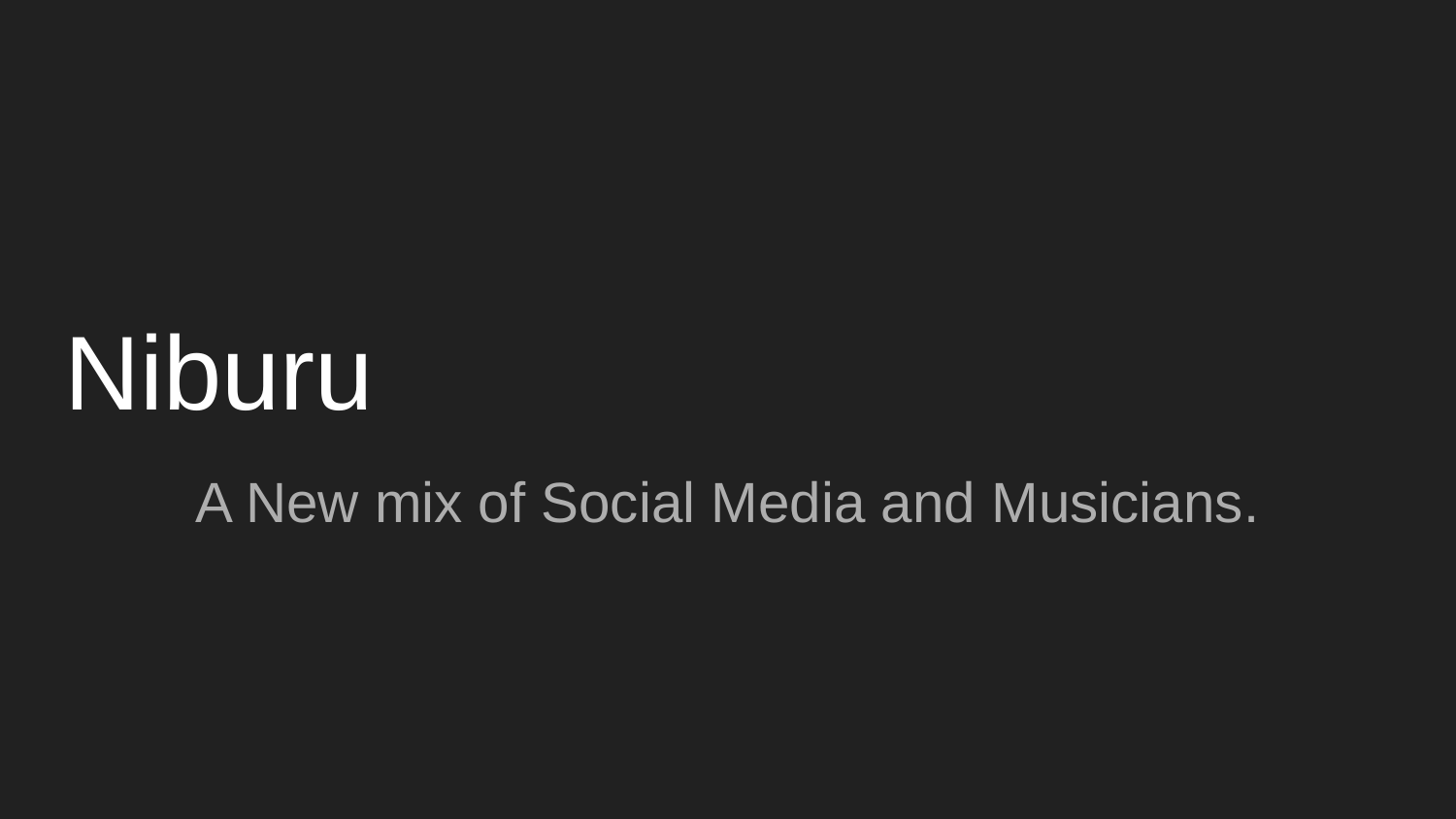

# Niburu
A New mix of Social Media and Musicians.